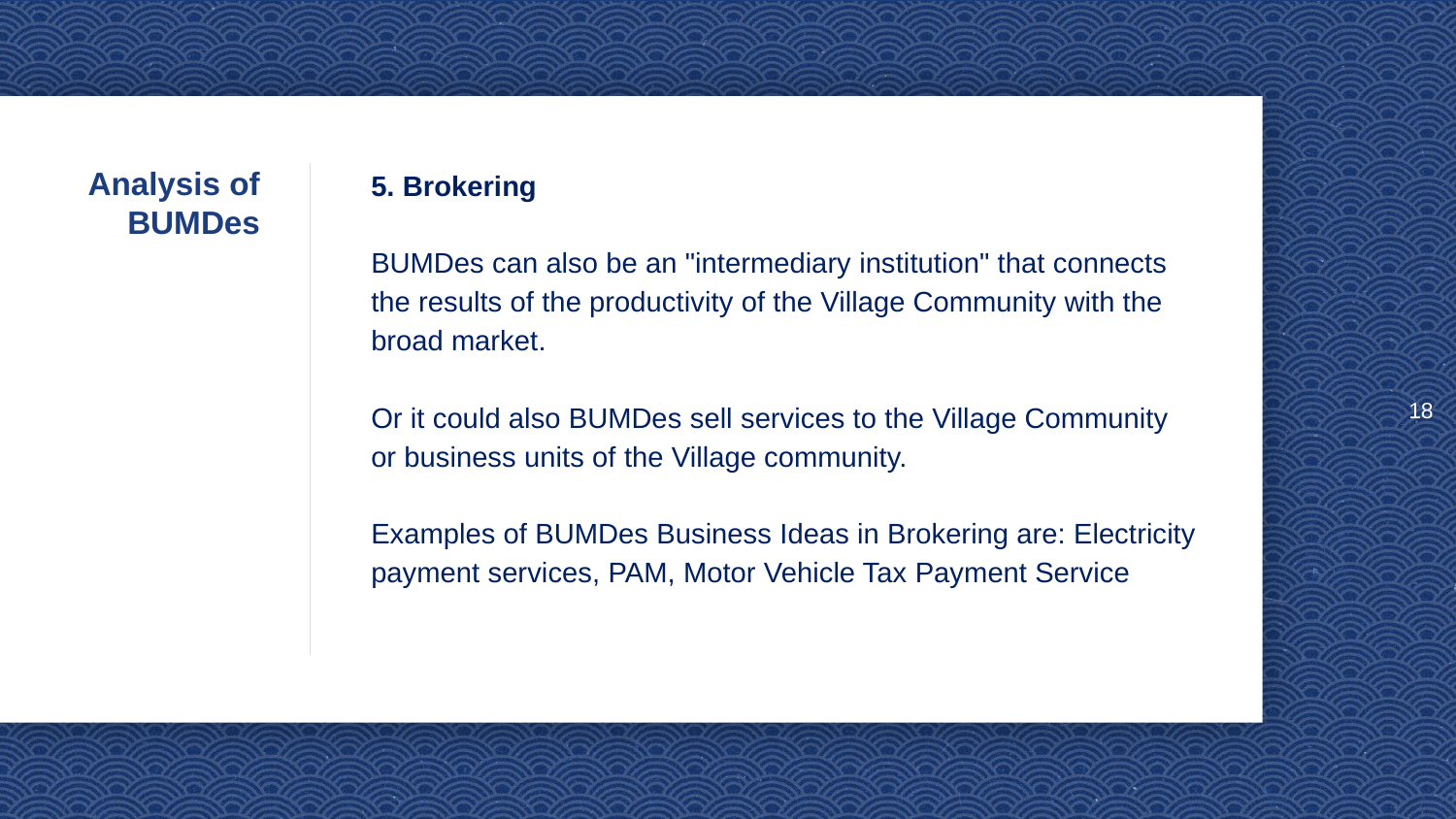

18
# Analysis of BUMDes
5. Brokering

BUMDes can also be an "intermediary institution" that connects the results of the productivity of the Village Community with the broad market.
Or it could also BUMDes sell services to the Village Community or business units of the Village community.
Examples of BUMDes Business Ideas in Brokering are: Electricity payment services, PAM, Motor Vehicle Tax Payment Service